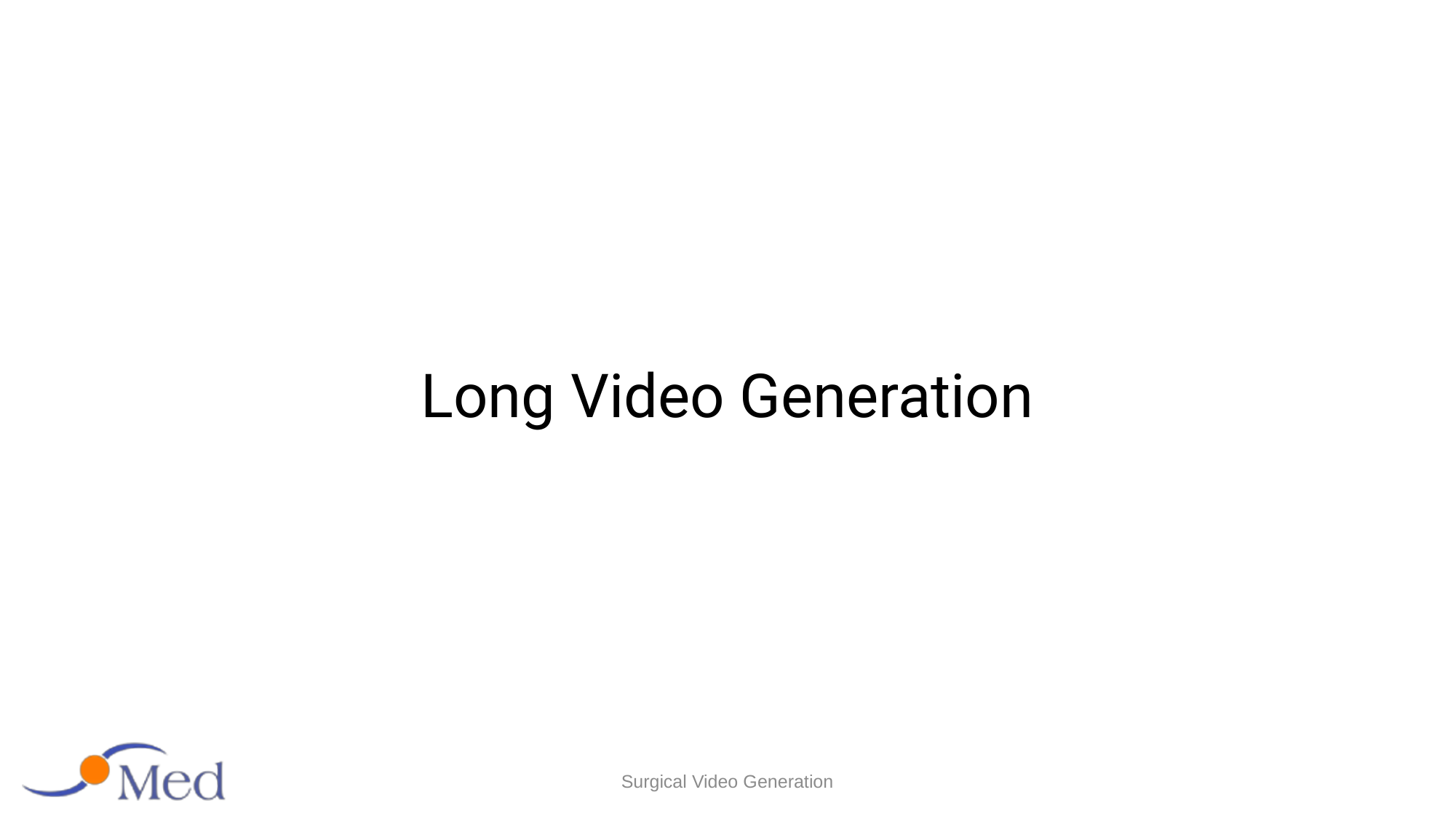

# Long Video Generation
Surgical Video Generation
11